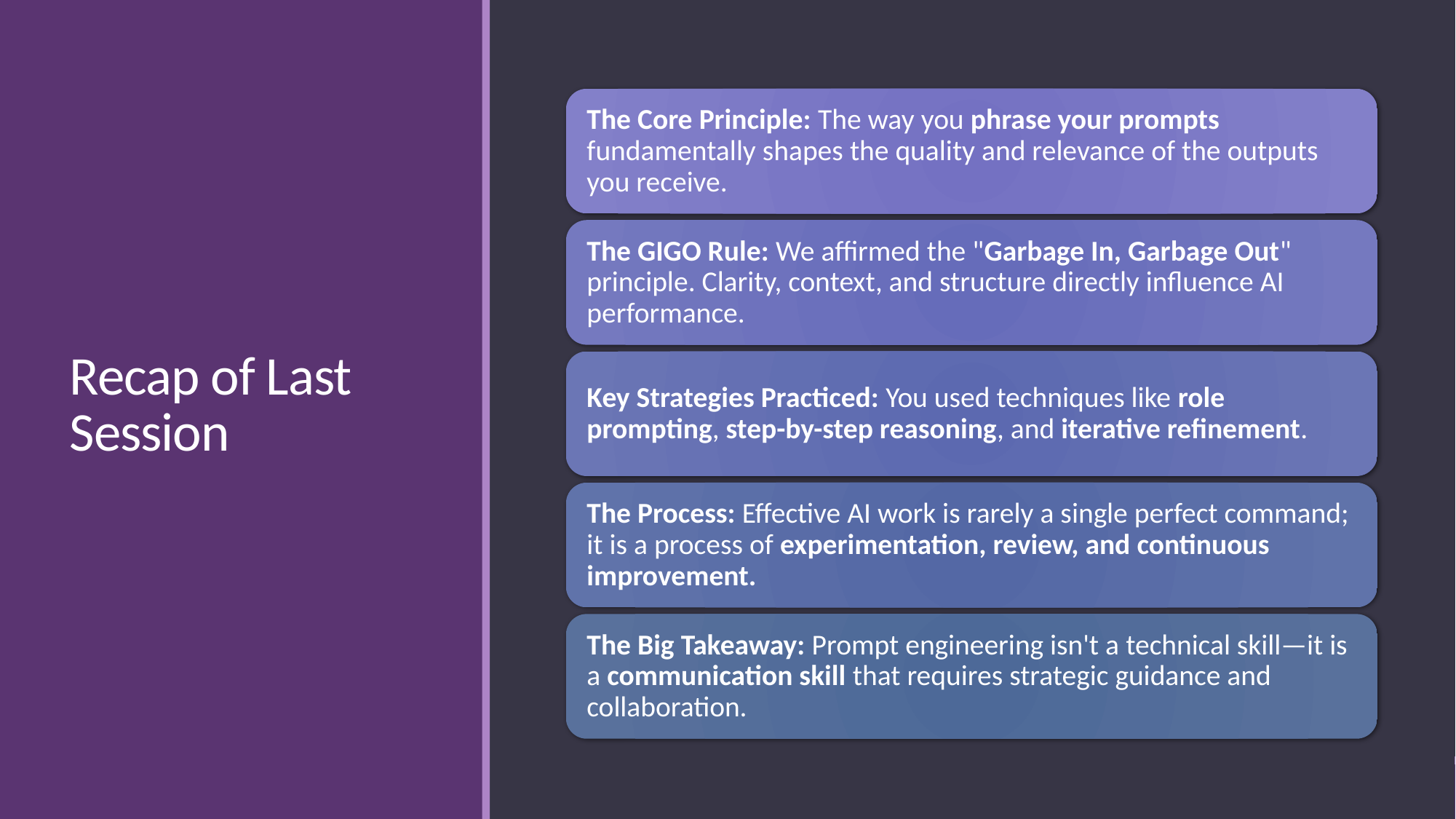

# Recap of Last Session
The Core Principle: The way you phrase your prompts fundamentally shapes the quality and relevance of the outputs you receive.
The GIGO Rule: We affirmed the "Garbage In, Garbage Out" principle. Clarity, context, and structure directly influence AI performance.
Key Strategies Practiced: You used techniques like role prompting, step-by-step reasoning, and iterative refinement.
The Process: Effective AI work is rarely a single perfect command; it is a process of experimentation, review, and continuous improvement.
The Big Takeaway: Prompt engineering isn't a technical skill—it is a communication skill that requires strategic guidance and collaboration.